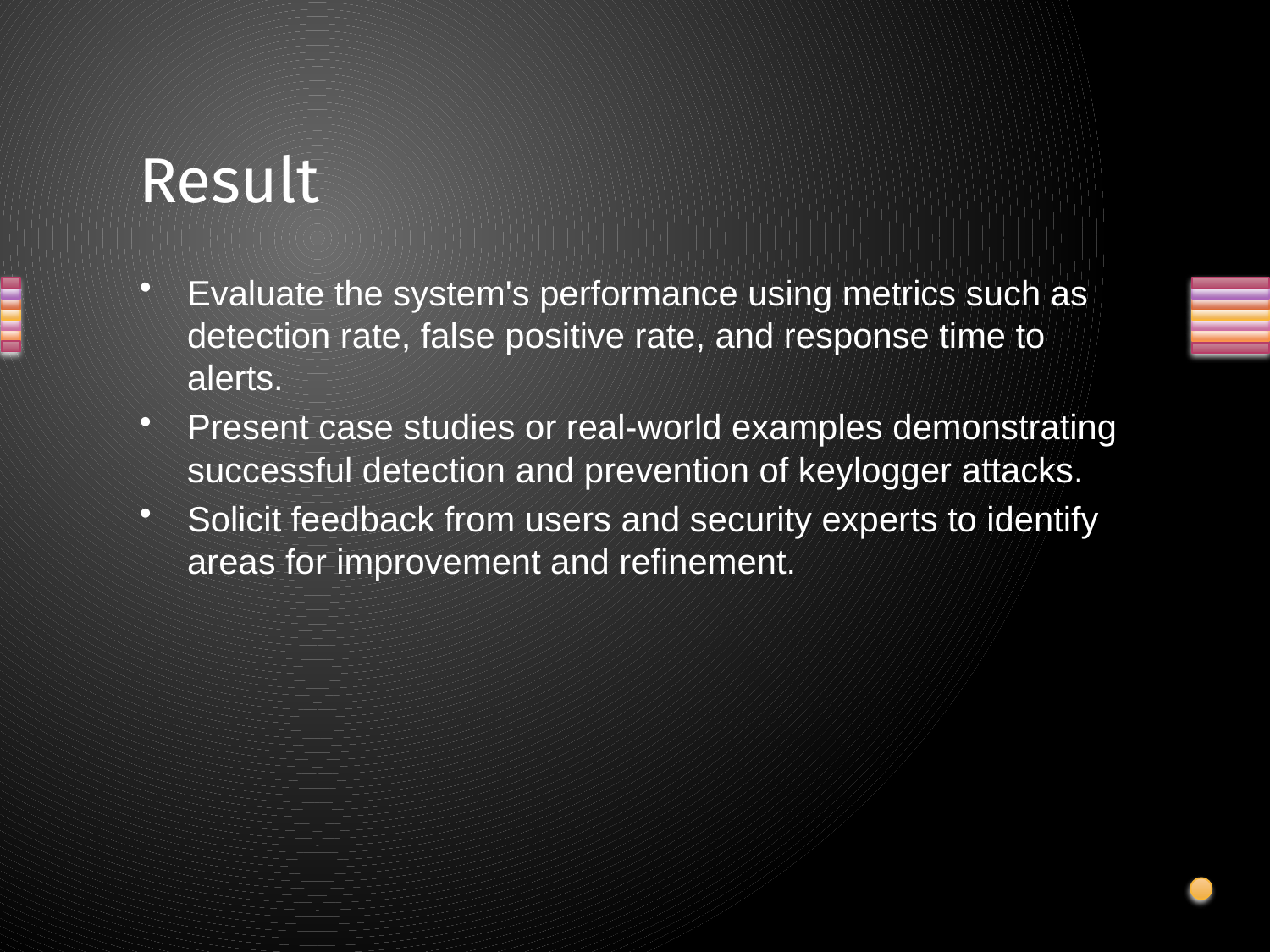

# Result

Evaluate the system's performance using metrics such as detection rate, false positive rate, and response time to alerts.
Present case studies or real-world examples demonstrating successful detection and prevention of keylogger attacks.
Solicit feedback from users and security experts to identify areas for improvement and refinement.